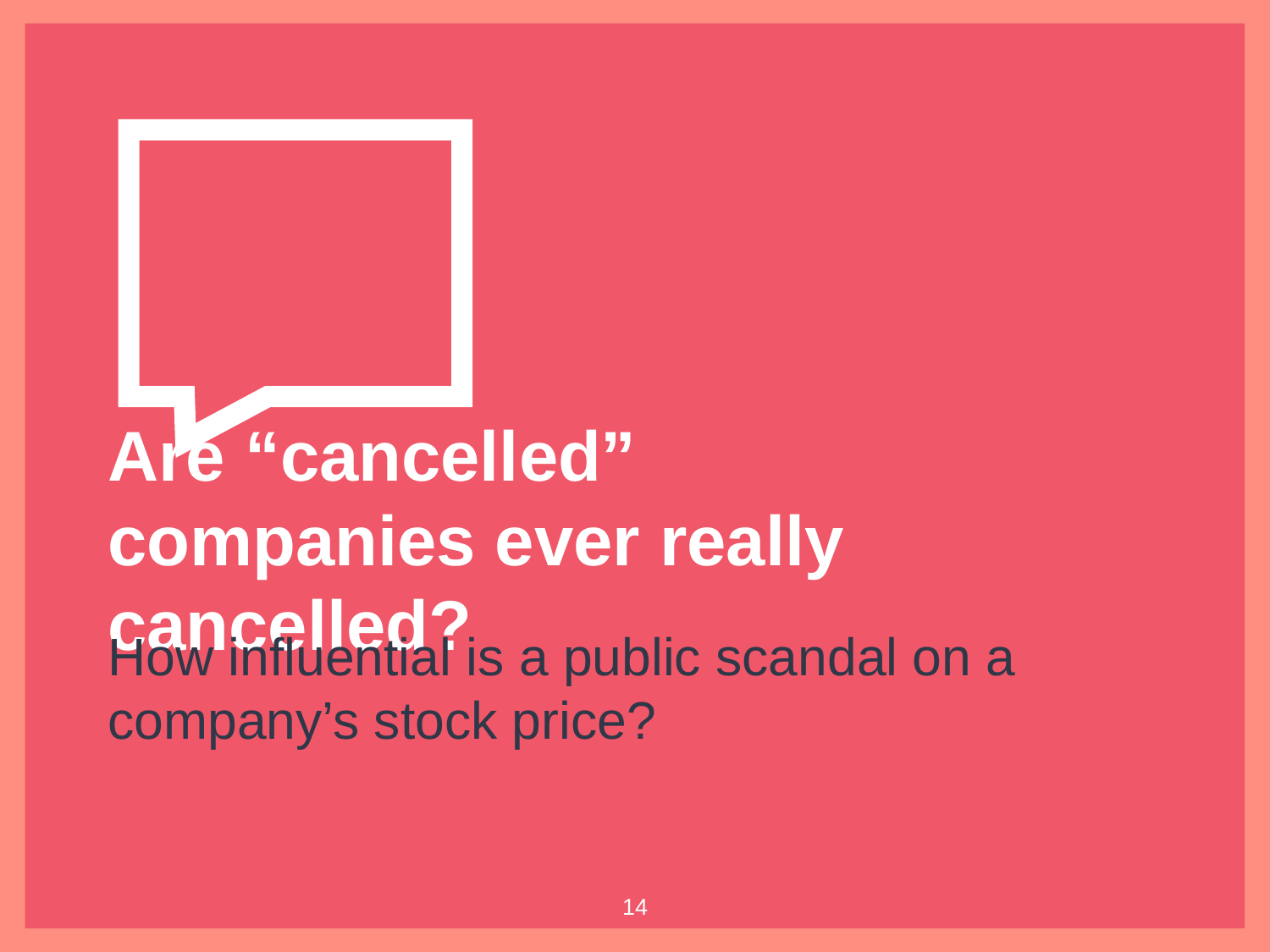

Are “cancelled” companies ever really cancelled?
How influential is a public scandal on a company’s stock price?
14